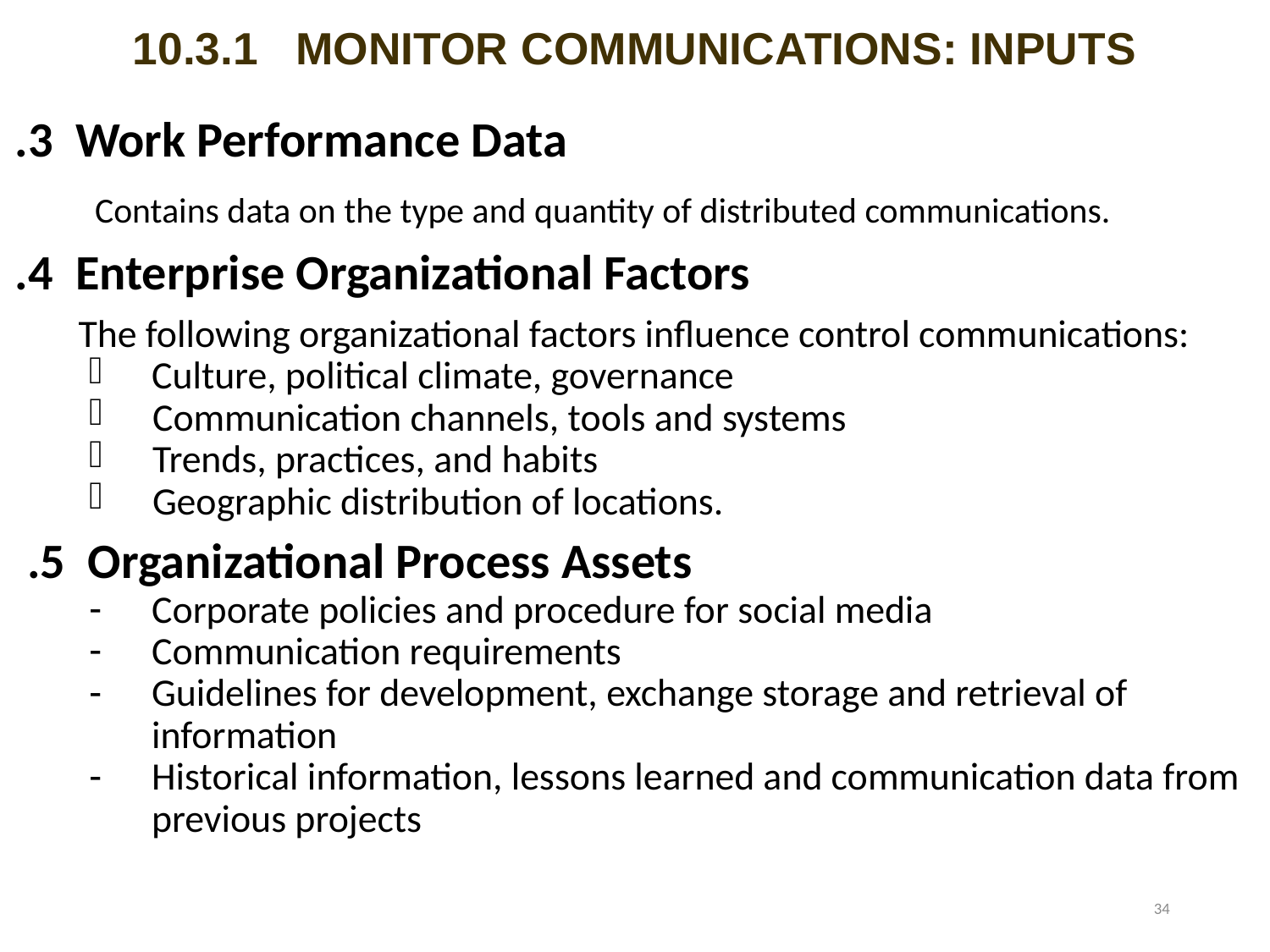

# 10.3.1   MONITOR COMMUNICATIONS: INPUTS
.3  Work Performance Data
	     Contains data on the type and quantity of distributed communications.
.4  Enterprise Organizational Factors
      The following organizational factors influence control communications:
Culture, political climate, governance
Communication channels, tools and systems
Trends, practices, and habits
Geographic distribution of locations.
.5  Organizational Process Assets
Corporate policies and procedure for social media
Communication requirements
Guidelines for development, exchange storage and retrieval of information
Historical information, lessons learned and communication data from previous projects

34